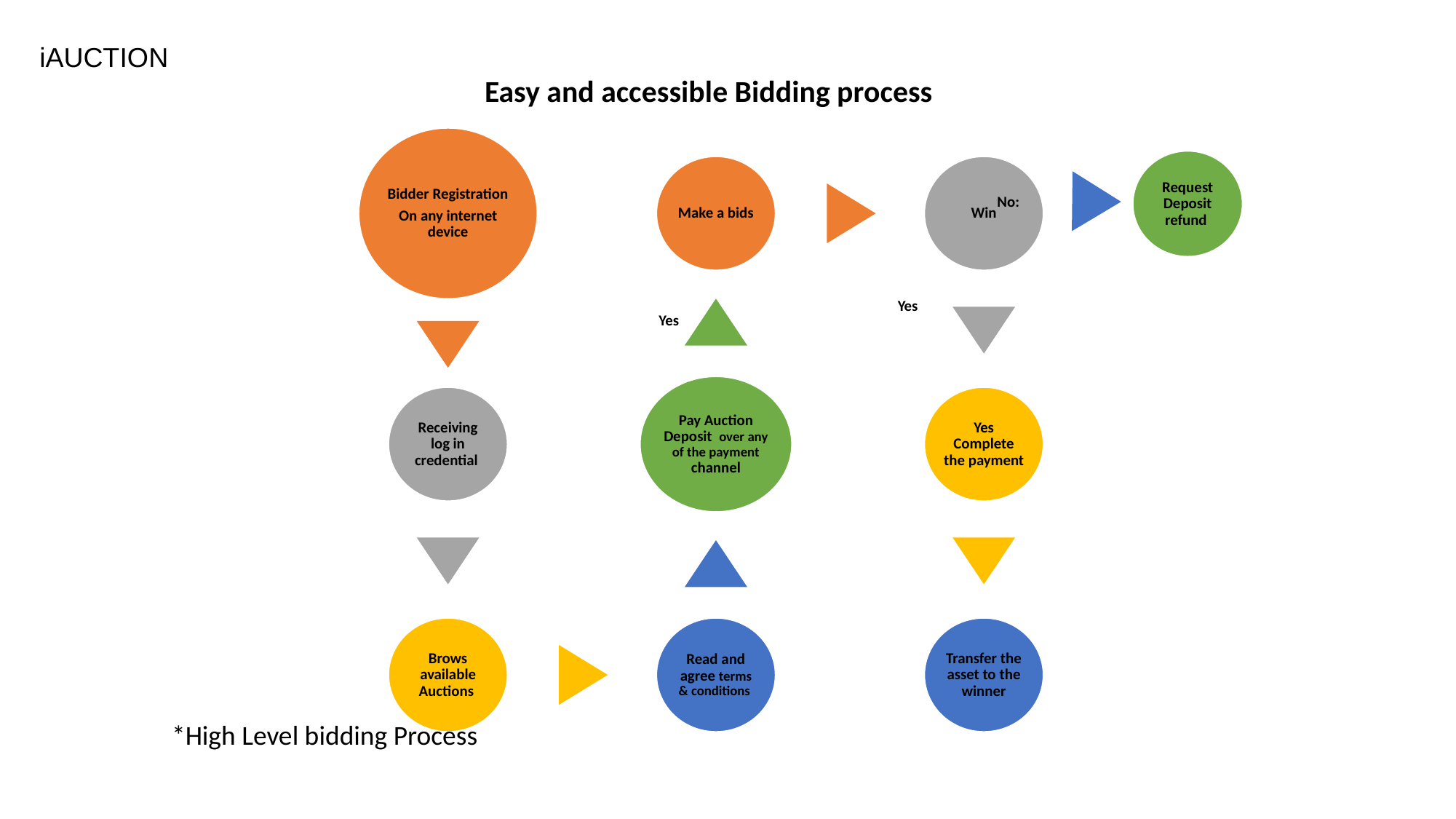

iAUCTION
Easy and accessible Bidding process
Bidder Registration
On any internet device
Receiving log in credential
Brows available Auctions
Read and agree terms & conditions
Pay Auction Deposit  over any of the payment channel
Make a bids
Win
Yes Complete the payment
Transfer the asset to the winner
Request Deposit refund
No:

Yes
Yes
*High Level bidding Process